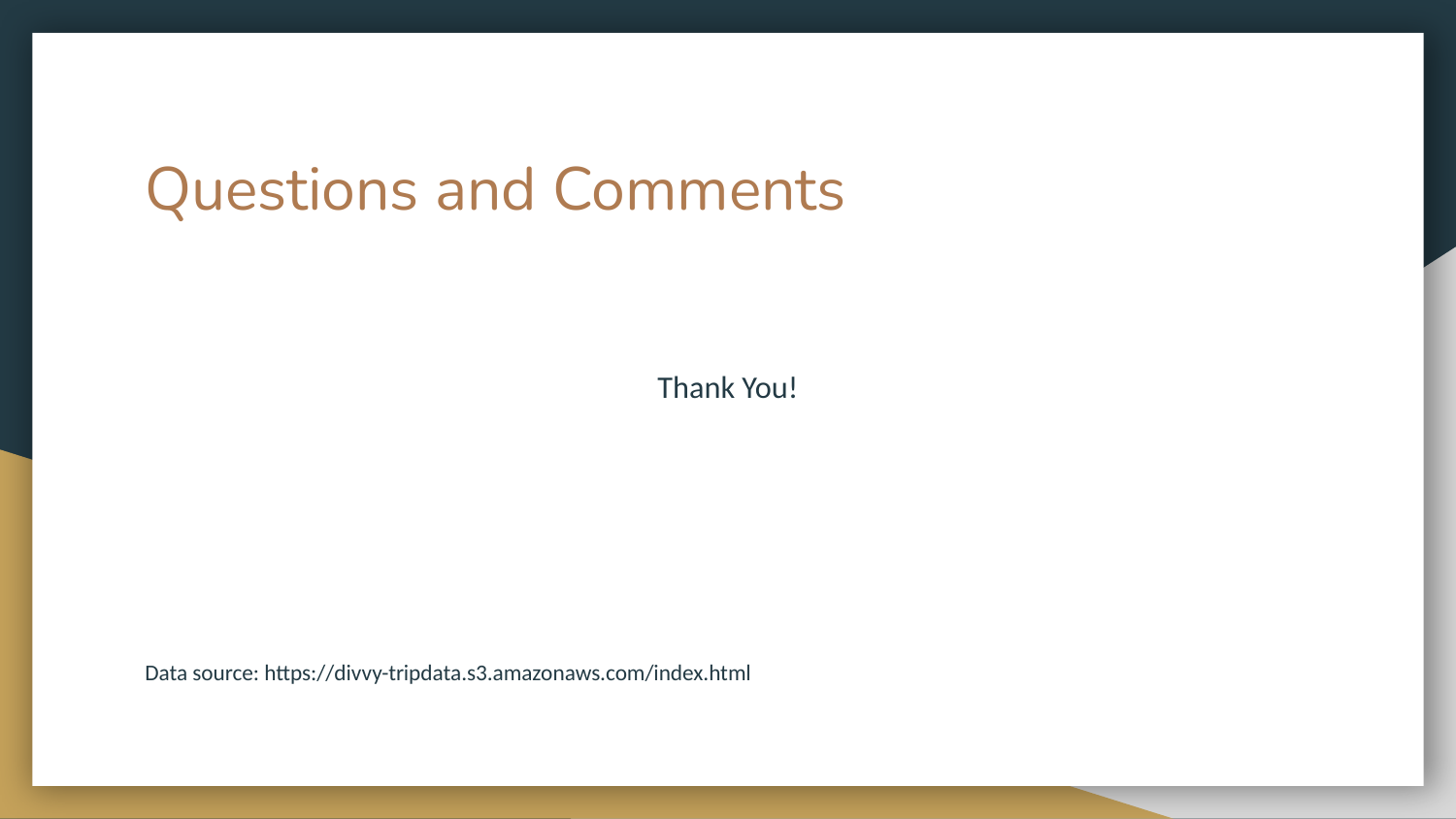

# Questions and Comments
Thank You!

Data source: https://divvy-tripdata.s3.amazonaws.com/index.html